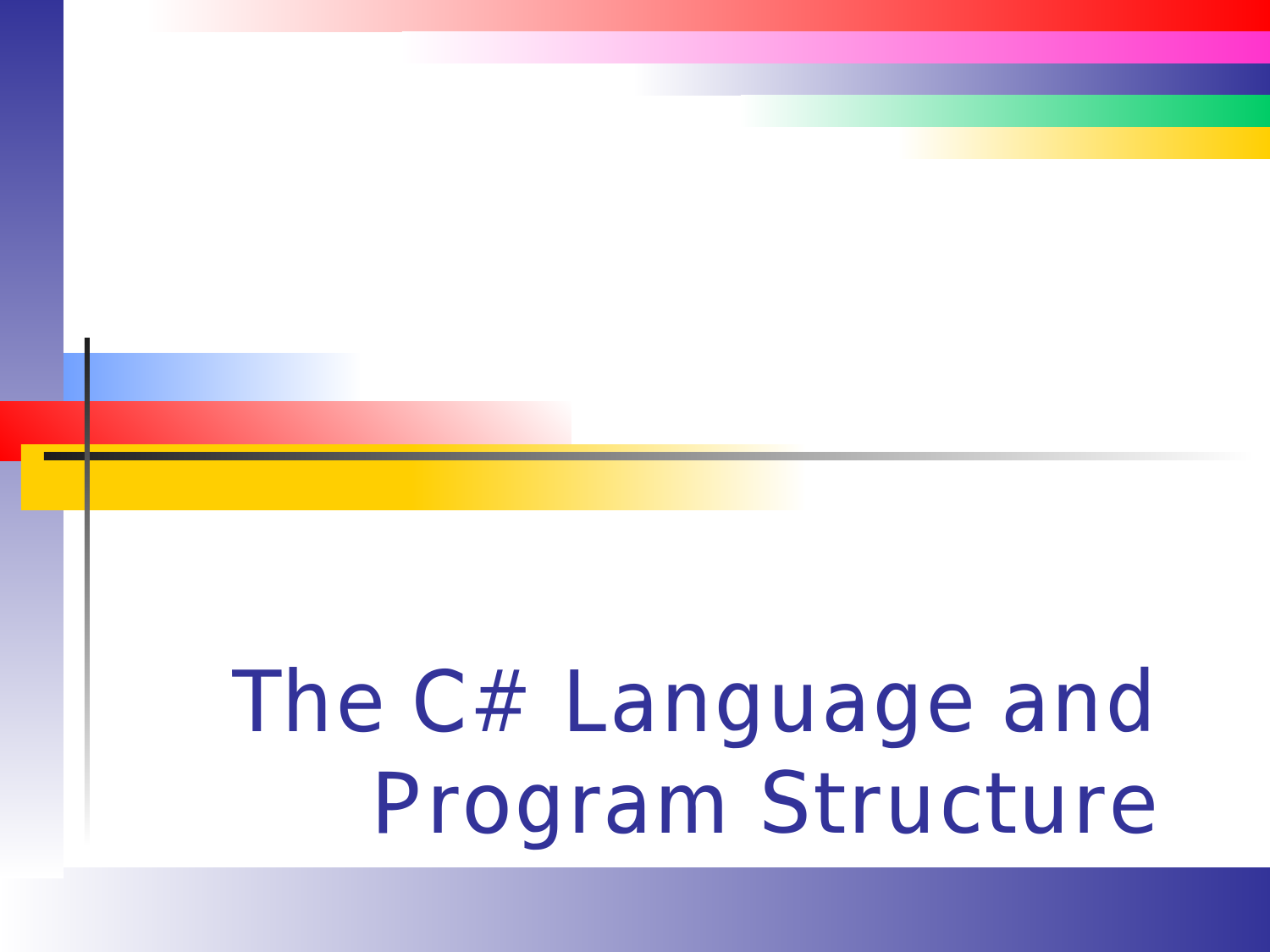

# The C# Language and Program Structure